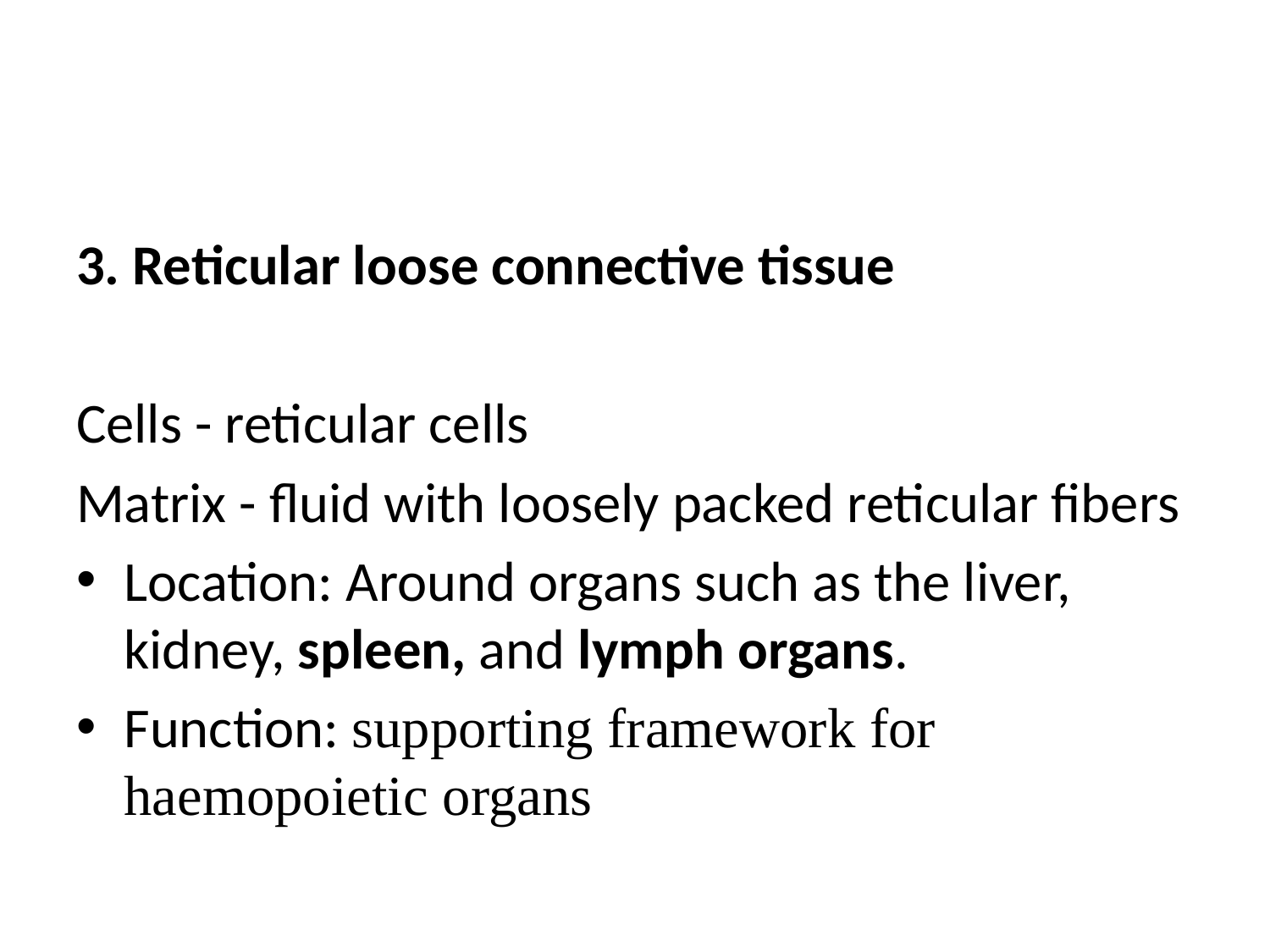

3. Reticular loose connective tissue

Cells - reticular cells
Matrix - fluid with loosely packed reticular fibers
Location: Around organs such as the liver, kidney, spleen, and lymph organs.
Function: supporting framework for haemopoietic organs